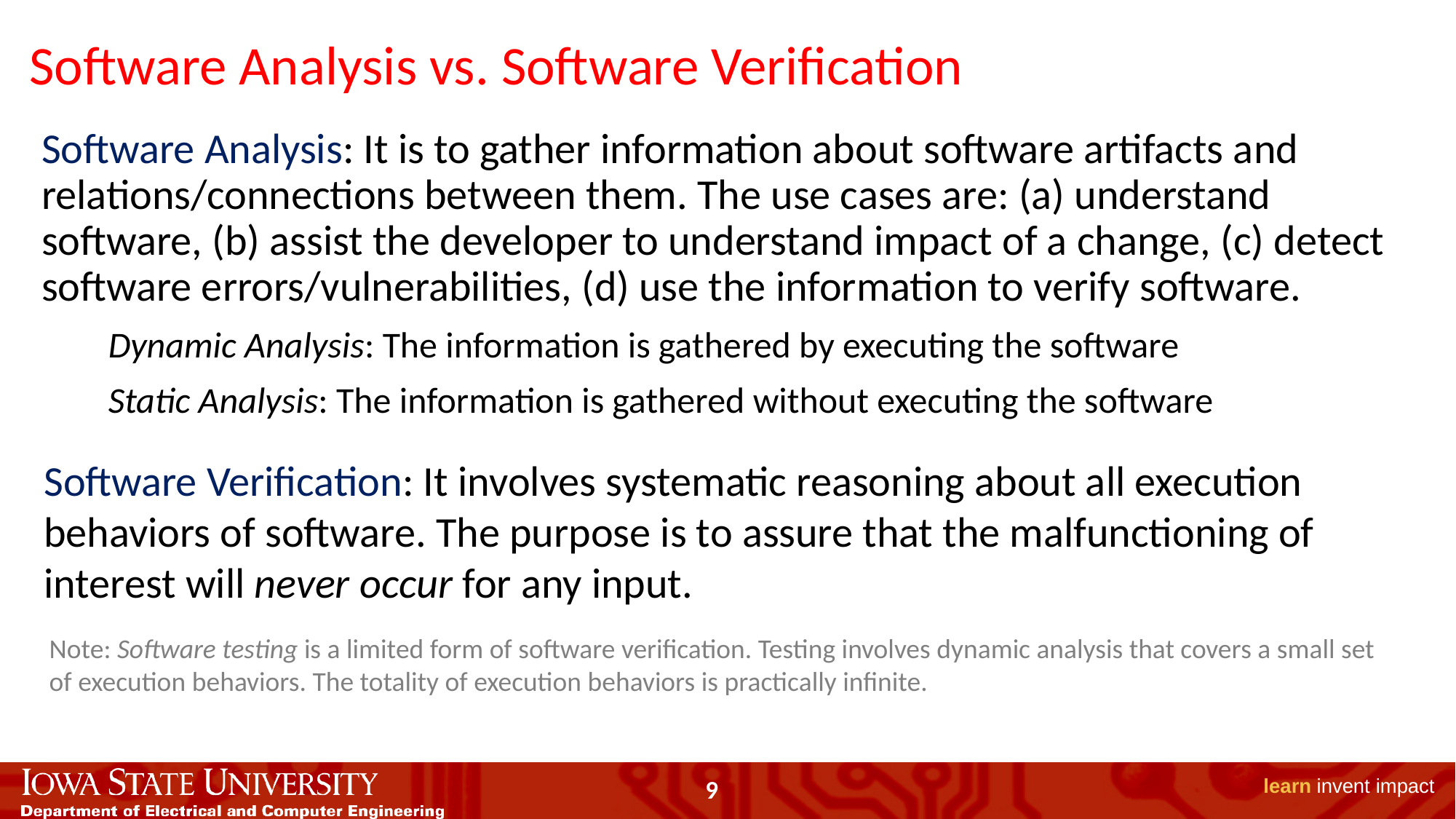

# Software Analysis vs. Software Verification
Software Analysis: It is to gather information about software artifacts and relations/connections between them. The use cases are: (a) understand software, (b) assist the developer to understand impact of a change, (c) detect software errors/vulnerabilities, (d) use the information to verify software.
Dynamic Analysis: The information is gathered by executing the software
Static Analysis: The information is gathered without executing the software
Software Verification: It involves systematic reasoning about all execution behaviors of software. The purpose is to assure that the malfunctioning of interest will never occur for any input.
Note: Software testing is a limited form of software verification. Testing involves dynamic analysis that covers a small set of execution behaviors. The totality of execution behaviors is practically infinite.
9